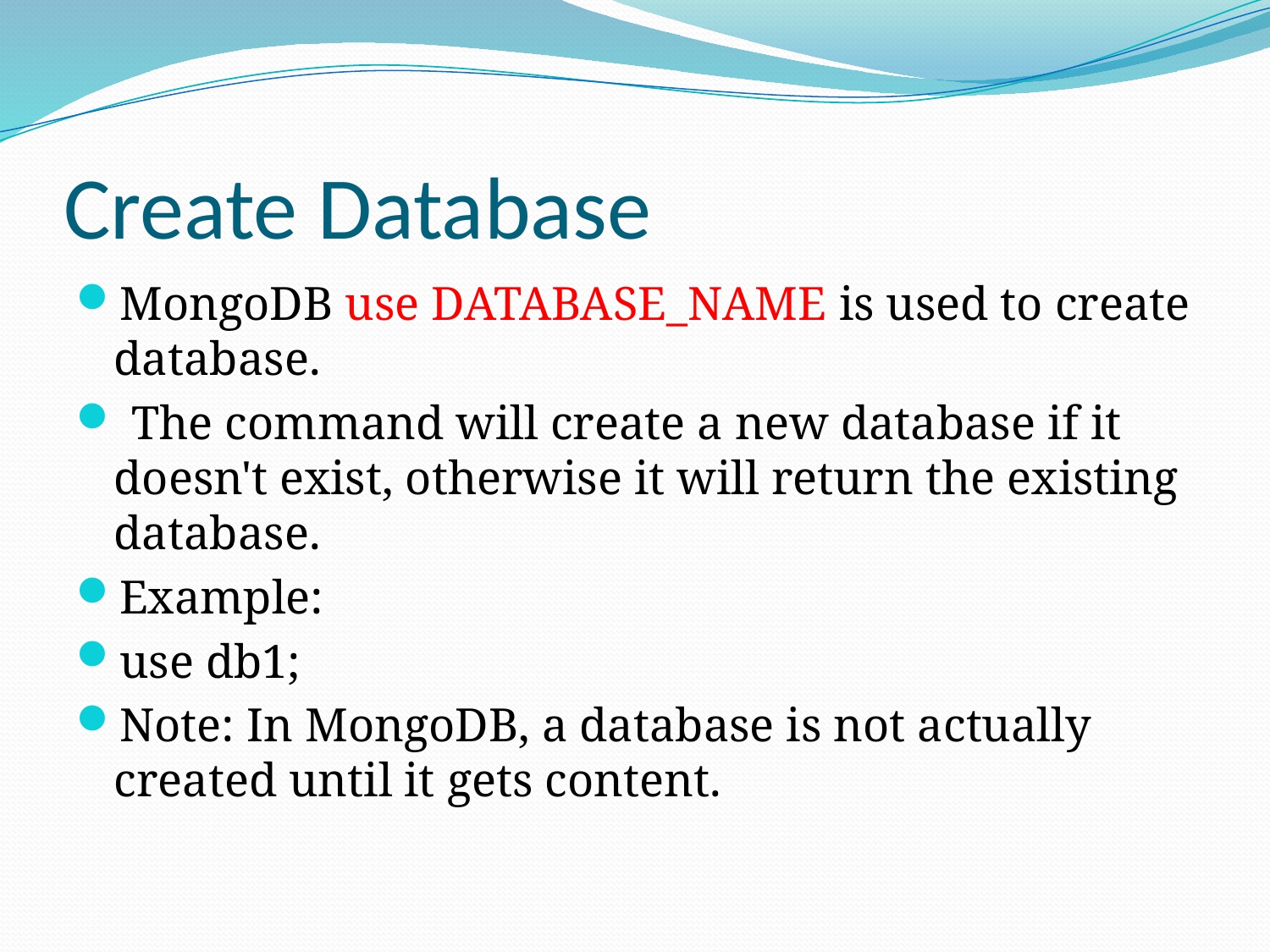

# Create Database
MongoDB use DATABASE_NAME is used to create database.
 The command will create a new database if it doesn't exist, otherwise it will return the existing database.
Example:
use db1;
Note: In MongoDB, a database is not actually created until it gets content.